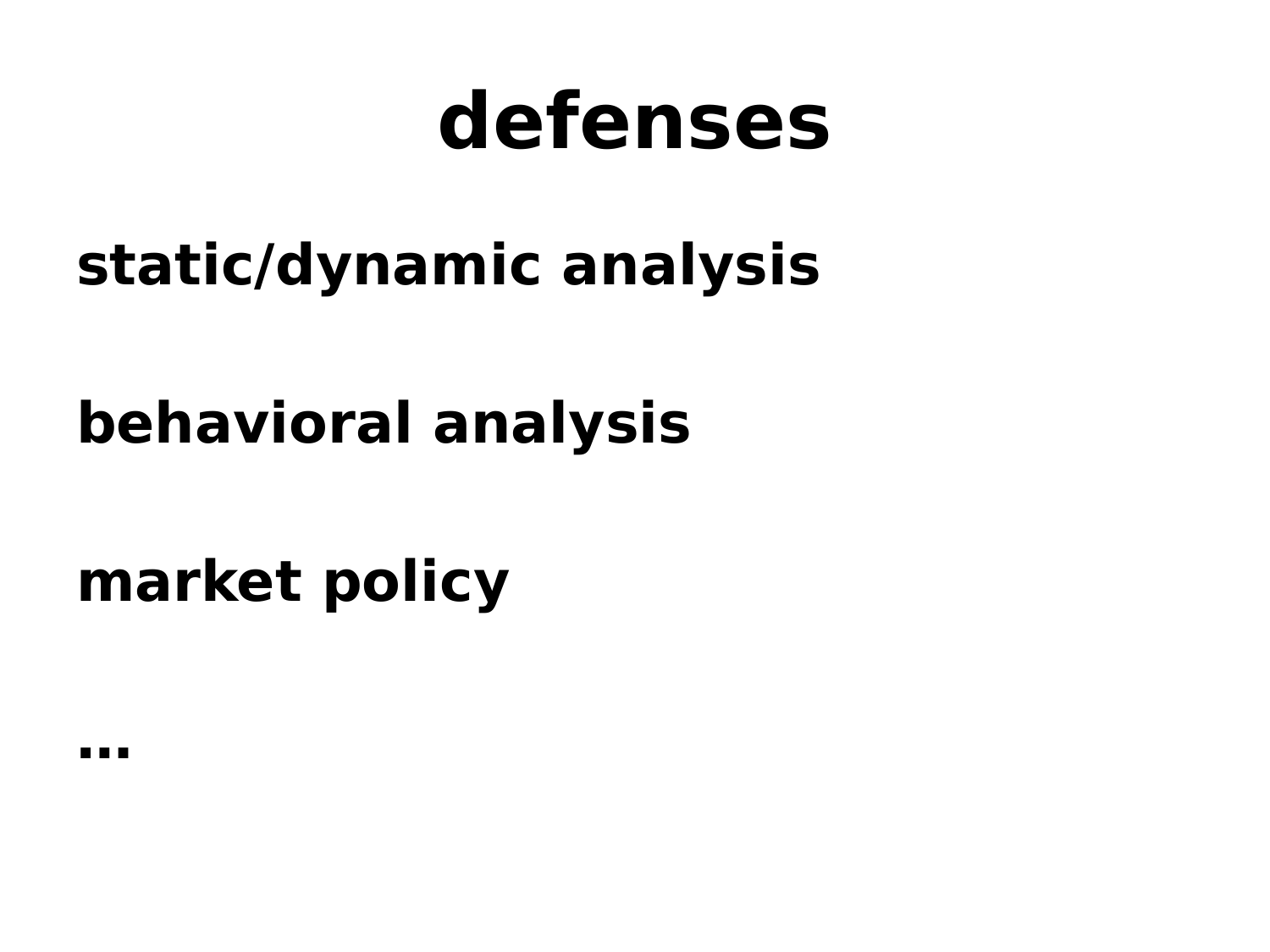

# defenses
static/dynamic analysis

behavioral analysis

market policy

…